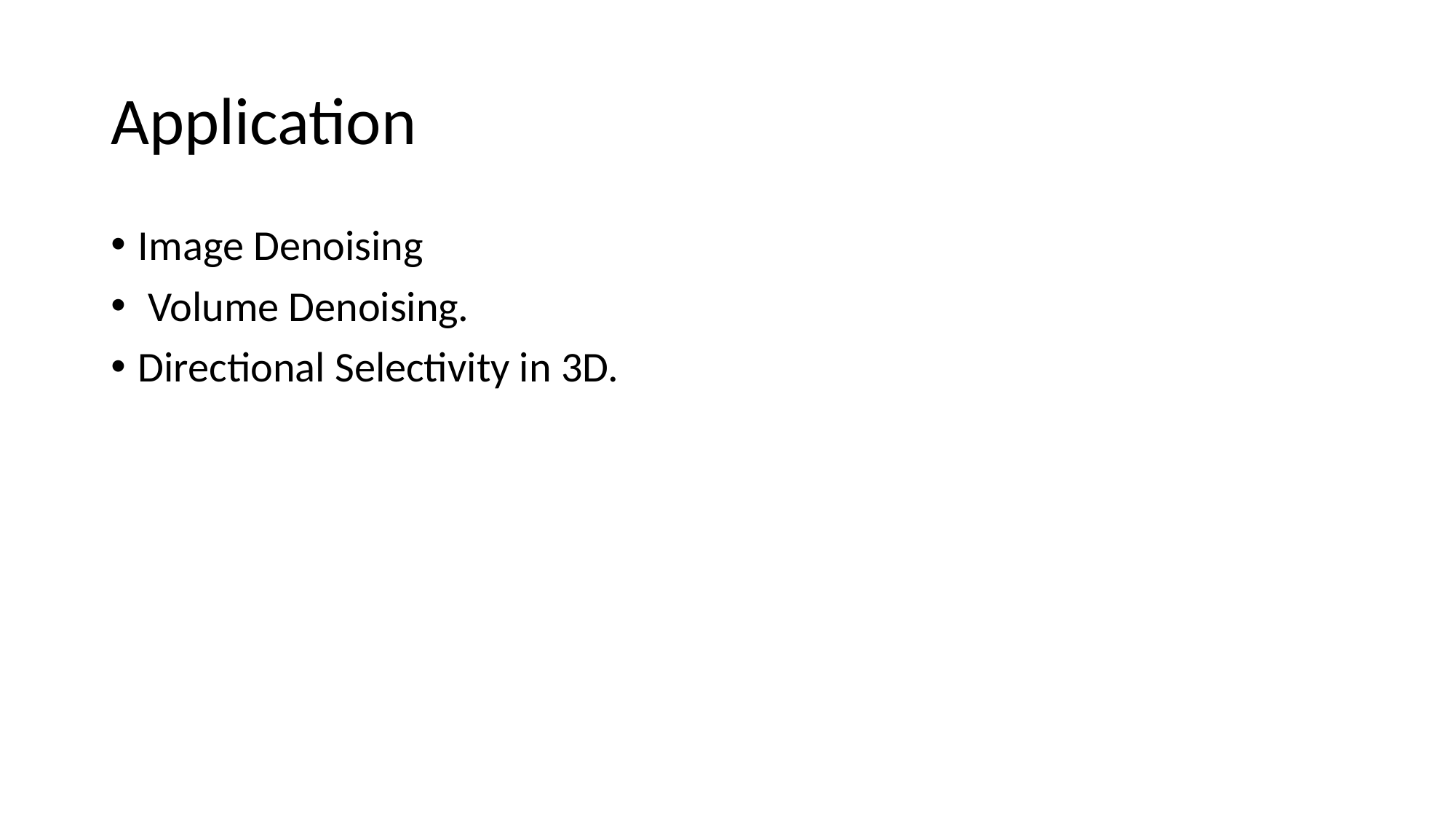

# Application
Image Denoising
 Volume Denoising.
Directional Selectivity in 3D.